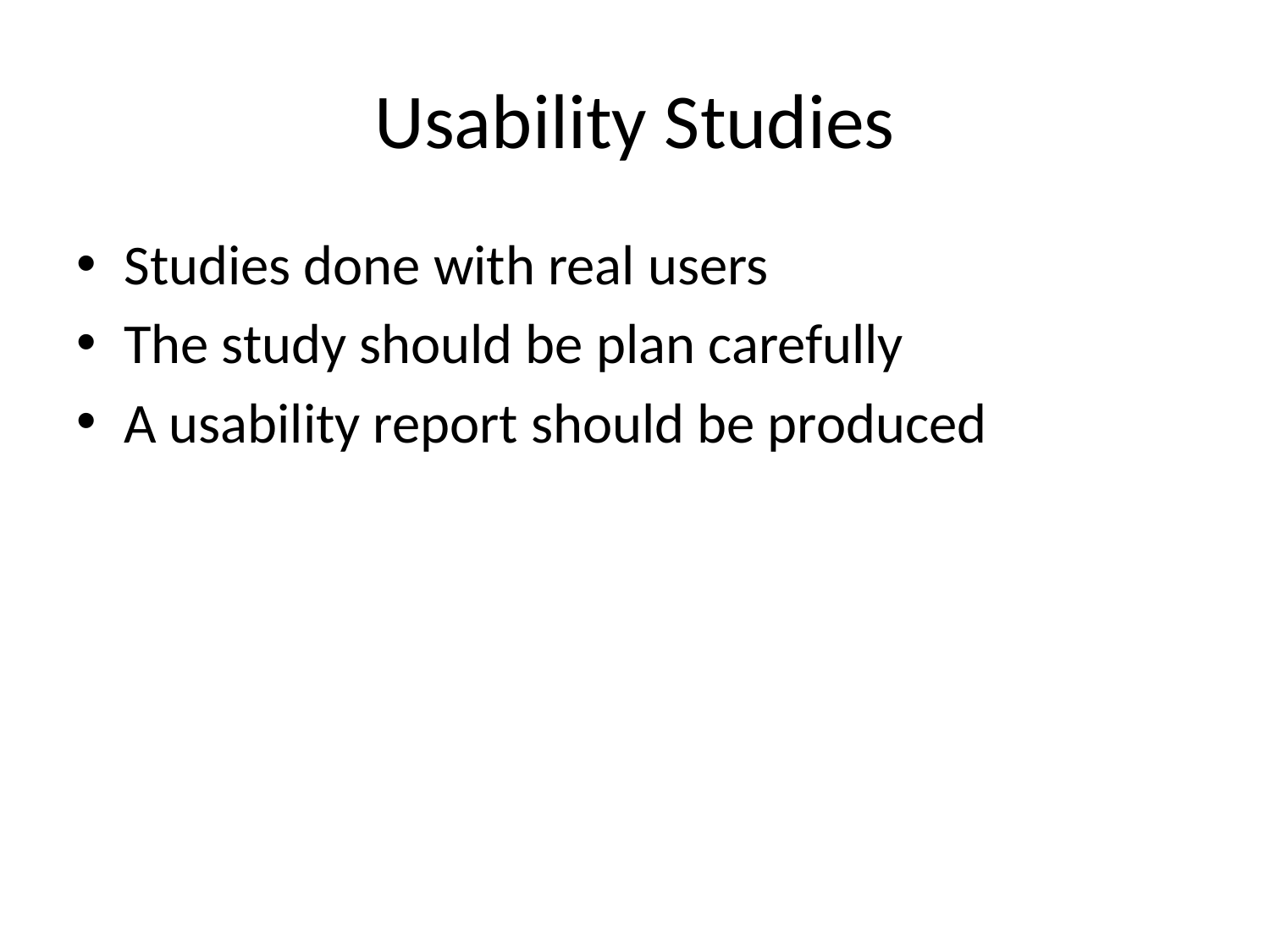

# Usability Studies
Studies done with real users
The study should be plan carefully
A usability report should be produced